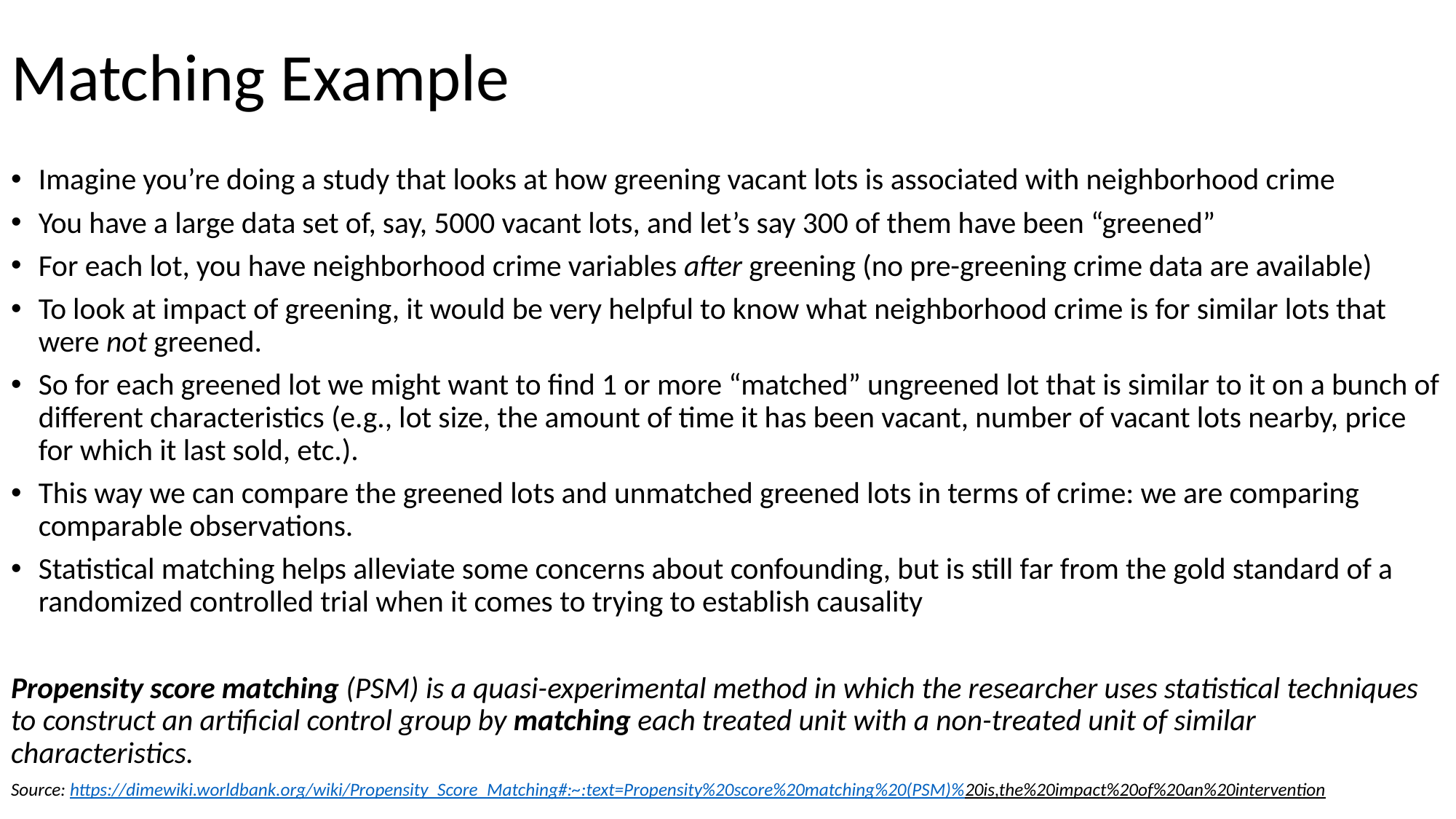

# Matching Example
Imagine you’re doing a study that looks at how greening vacant lots is associated with neighborhood crime
You have a large data set of, say, 5000 vacant lots, and let’s say 300 of them have been “greened”
For each lot, you have neighborhood crime variables after greening (no pre-greening crime data are available)
To look at impact of greening, it would be very helpful to know what neighborhood crime is for similar lots that were not greened.
So for each greened lot we might want to find 1 or more “matched” ungreened lot that is similar to it on a bunch of different characteristics (e.g., lot size, the amount of time it has been vacant, number of vacant lots nearby, price for which it last sold, etc.).
This way we can compare the greened lots and unmatched greened lots in terms of crime: we are comparing comparable observations.
Statistical matching helps alleviate some concerns about confounding, but is still far from the gold standard of a randomized controlled trial when it comes to trying to establish causality

Propensity score matching (PSM) is a quasi-experimental method in which the researcher uses statistical techniques to construct an artificial control group by matching each treated unit with a non-treated unit of similar characteristics.
Source: https://dimewiki.worldbank.org/wiki/Propensity_Score_Matching#:~:text=Propensity%20score%20matching%20(PSM)%20is,the%20impact%20of%20an%20intervention